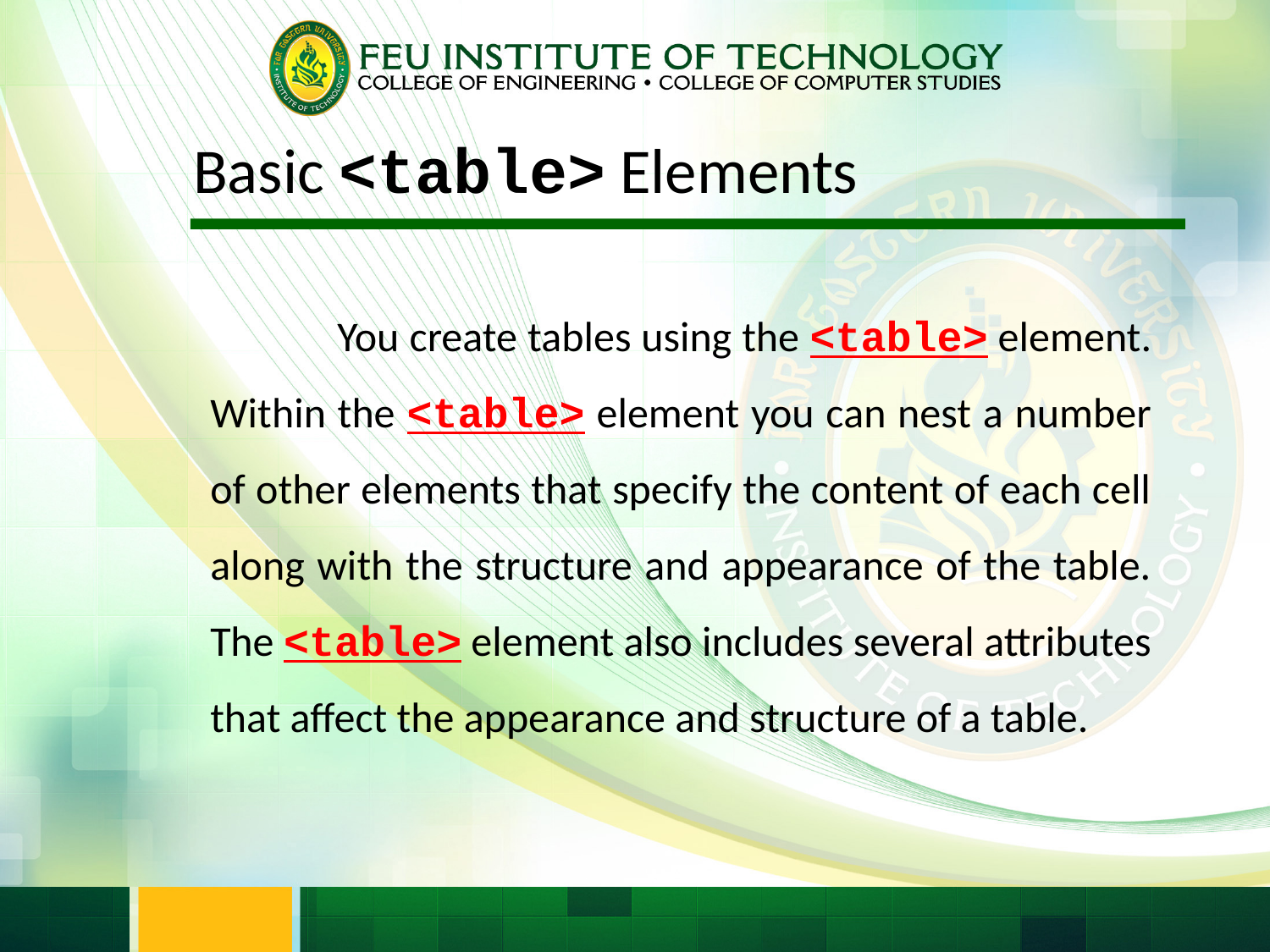

Basic <table> Elements

	You create tables using the <table> element. Within the <table> element you can nest a number of other elements that specify the content of each cell along with the structure and appearance of the table. The <table> element also includes several attributes that affect the appearance and structure of a table.